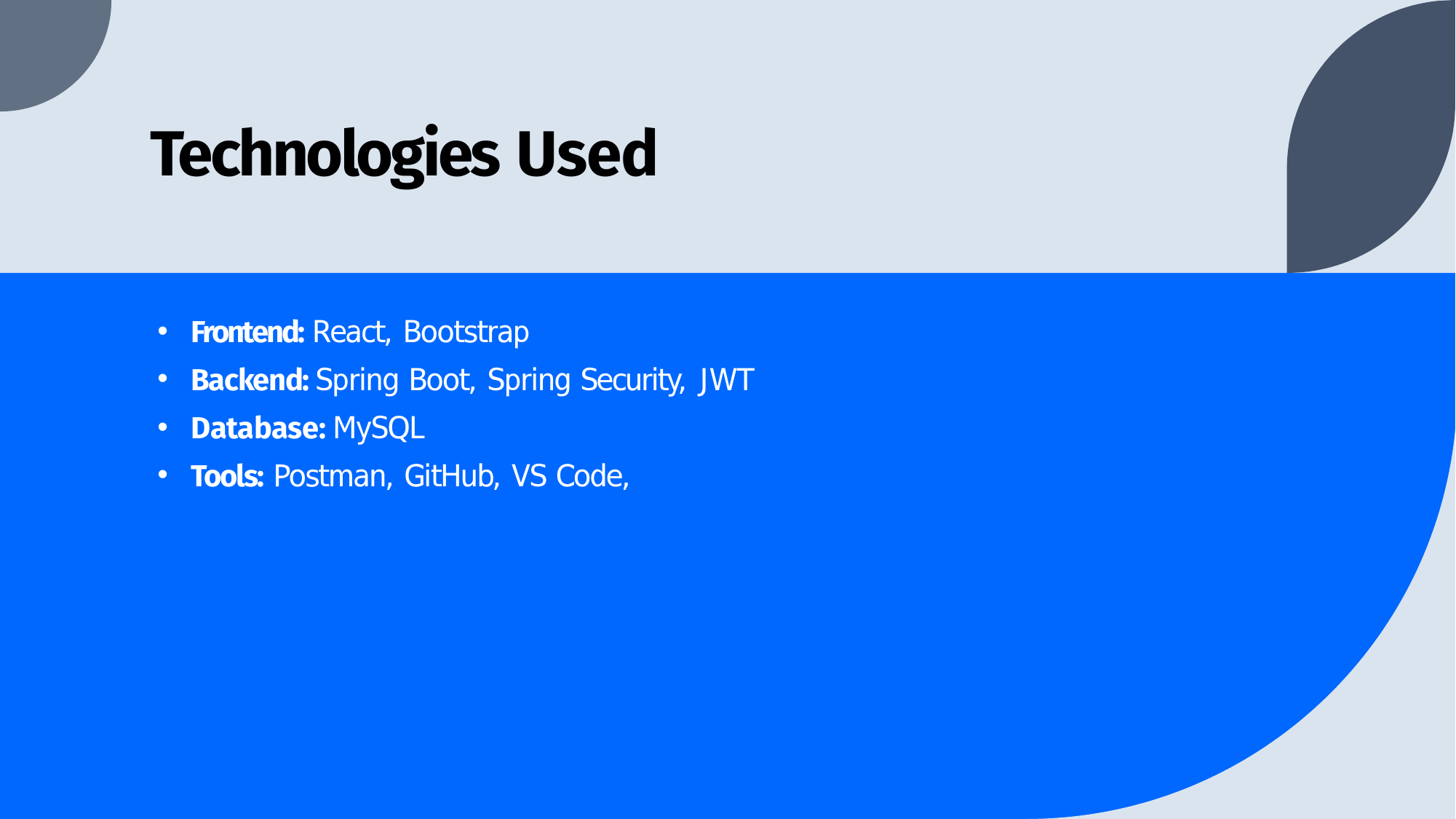

# Technologies Used
Frontend: React, Bootstrap
Backend: Spring Boot, Spring Security, JWT
Database: MySQL
Tools: Postman, GitHub, VS Code,